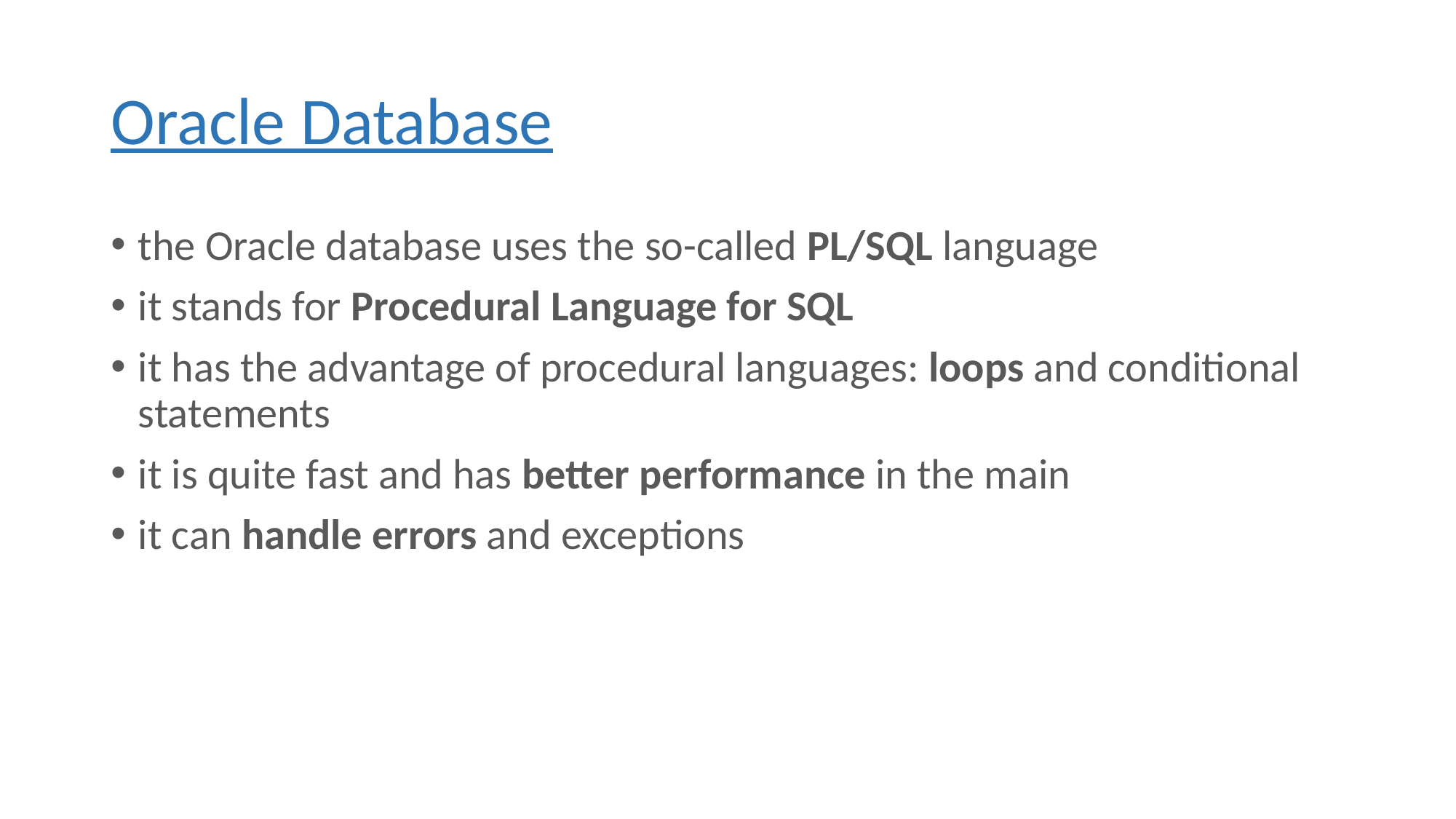

# Oracle Database
the Oracle database uses the so-called PL/SQL language
it stands for Procedural Language for SQL
it has the advantage of procedural languages: loops and conditional statements
it is quite fast and has better performance in the main
it can handle errors and exceptions